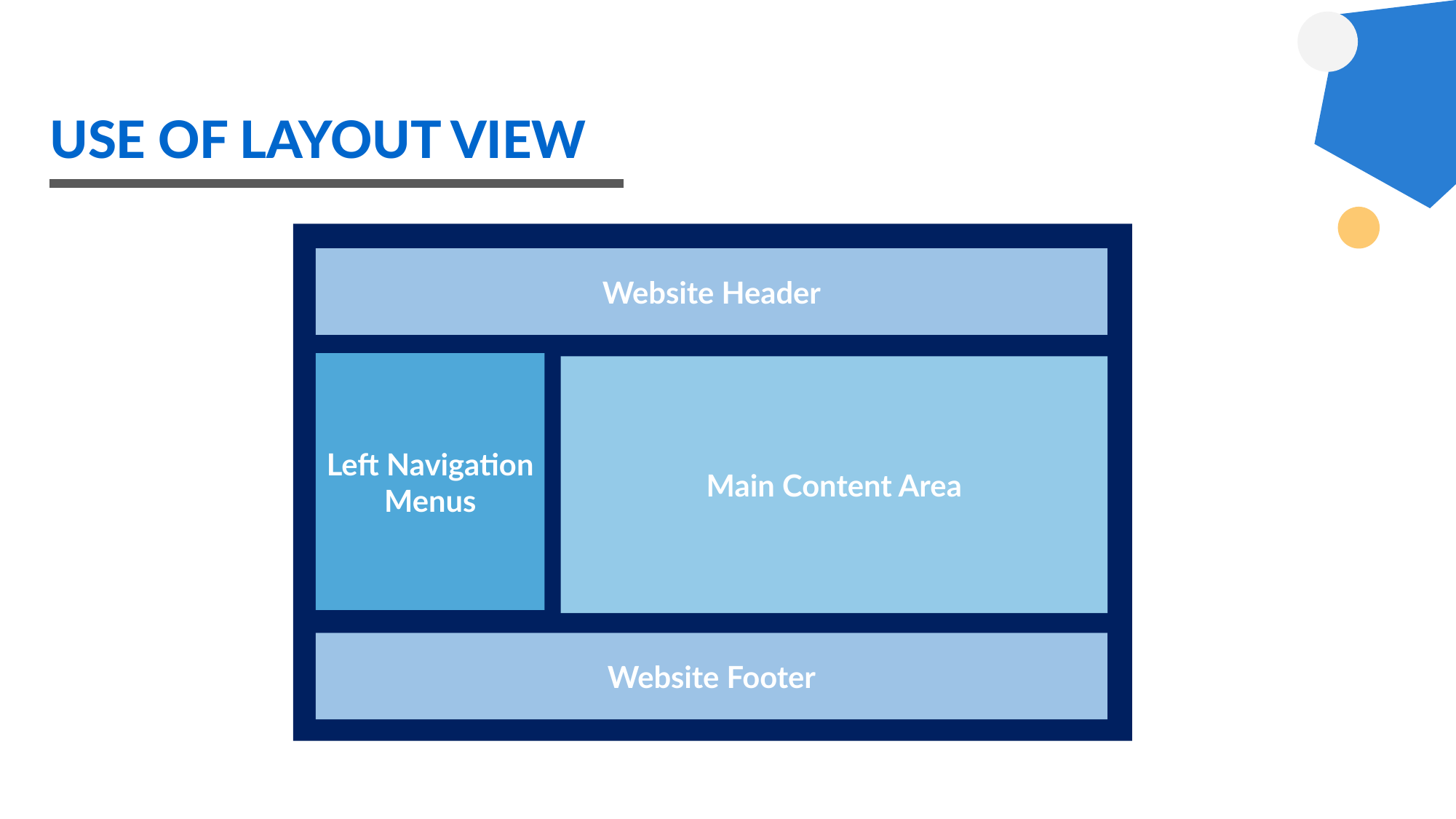

# USE OF LAYOUT VIEW

Website Header
Left Navigation Menus
Main Content Area
Website Footer